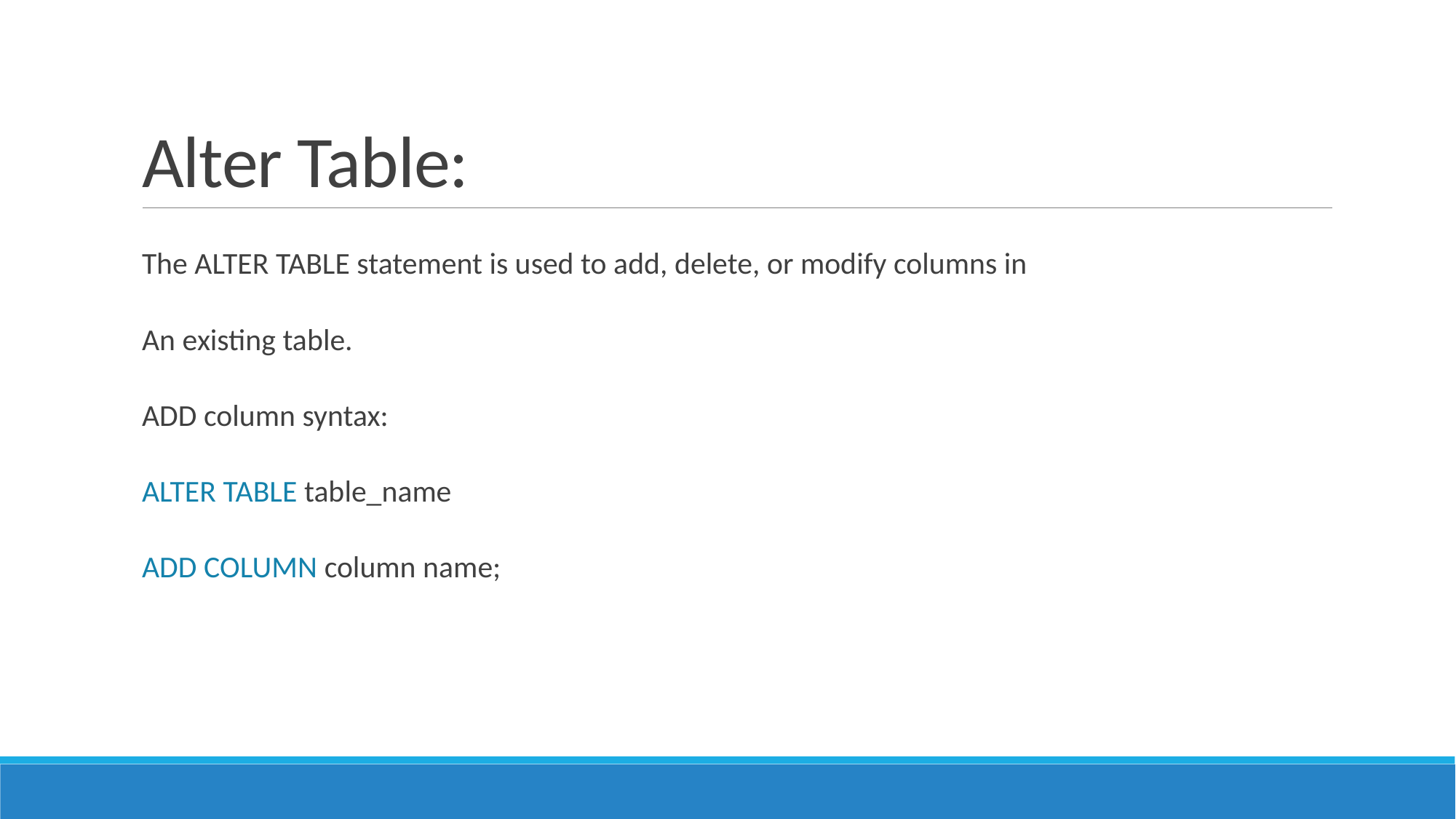

# Alter Table:
The ALTER TABLE statement is used to add, delete, or modify columns in
An existing table.
ADD column syntax:
ALTER TABLE table_name
ADD COLUMN column name;